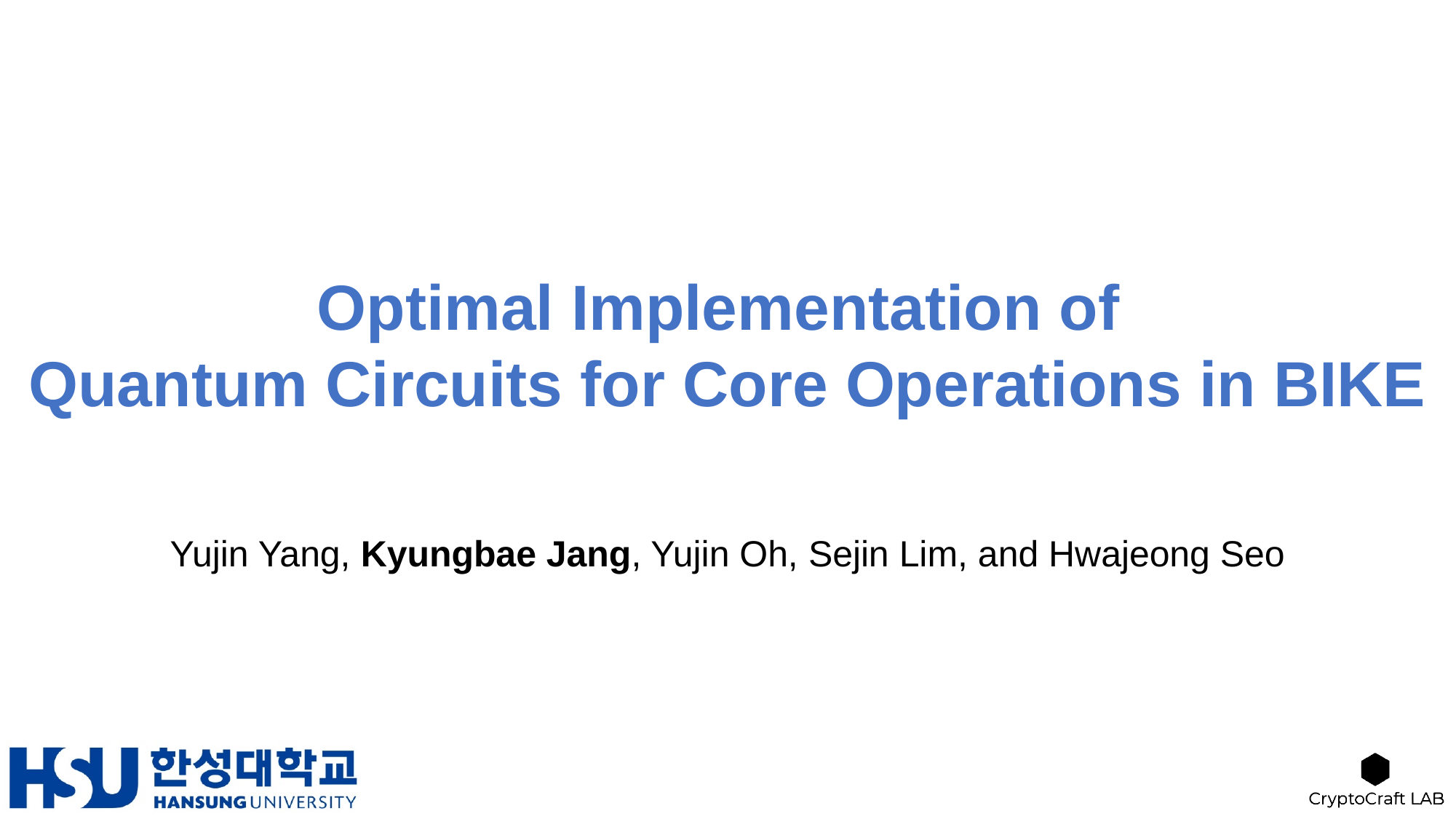

# Optimal Implementation of Quantum Circuits for Core Operations in BIKE
Yujin Yang, Kyungbae Jang, Yujin Oh, Sejin Lim, and Hwajeong Seo